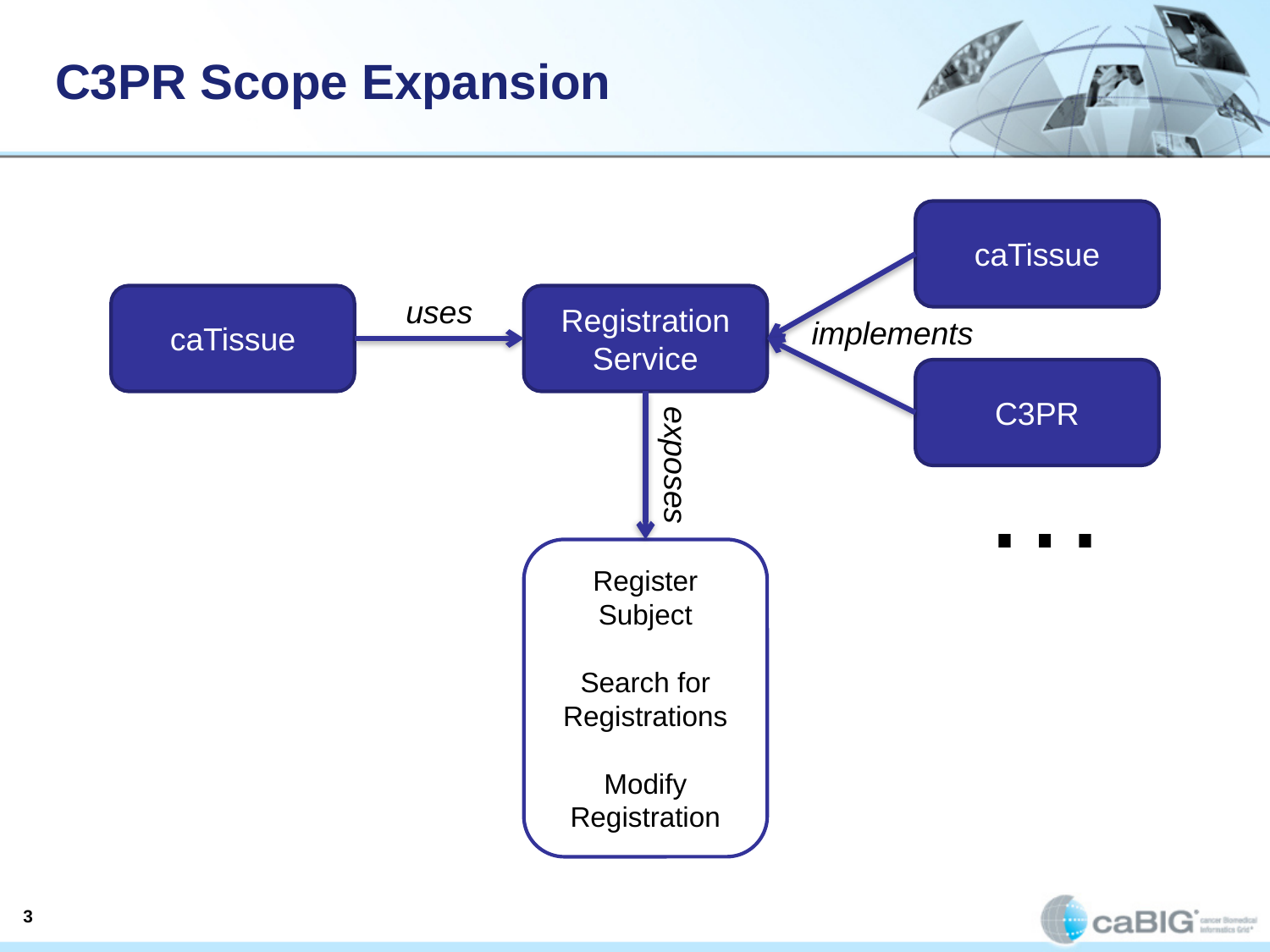

# C3PR Scope Expansion
caTissue
caTissue
uses
Registration Service
implements
C3PR
…
exposes
Register Subject

Search for Registrations

Modify Registration